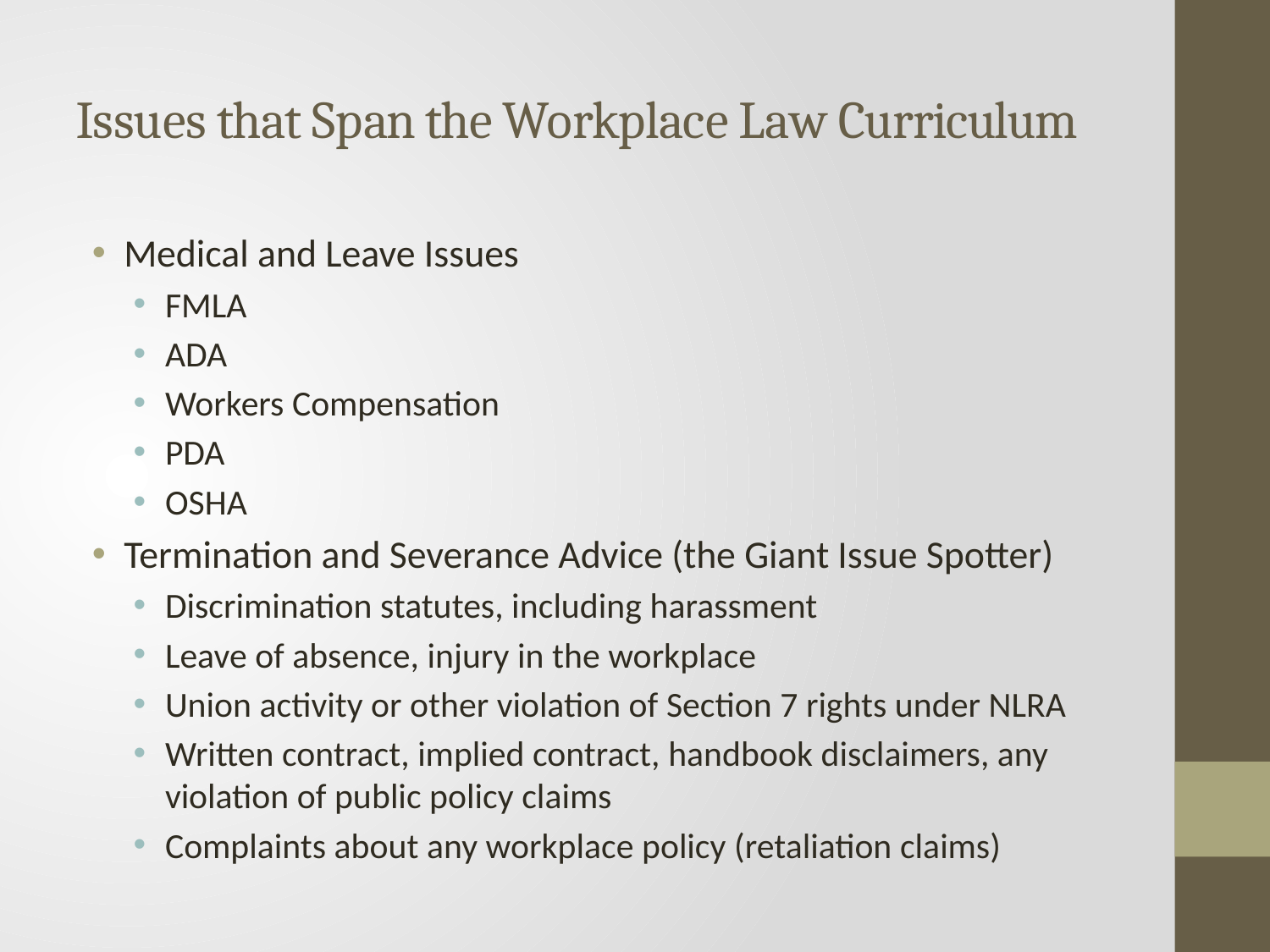

# Issues that Span the Workplace Law Curriculum
Medical and Leave Issues
FMLA
ADA
Workers Compensation
PDA
OSHA
Termination and Severance Advice (the Giant Issue Spotter)
Discrimination statutes, including harassment
Leave of absence, injury in the workplace
Union activity or other violation of Section 7 rights under NLRA
Written contract, implied contract, handbook disclaimers, any violation of public policy claims
Complaints about any workplace policy (retaliation claims)